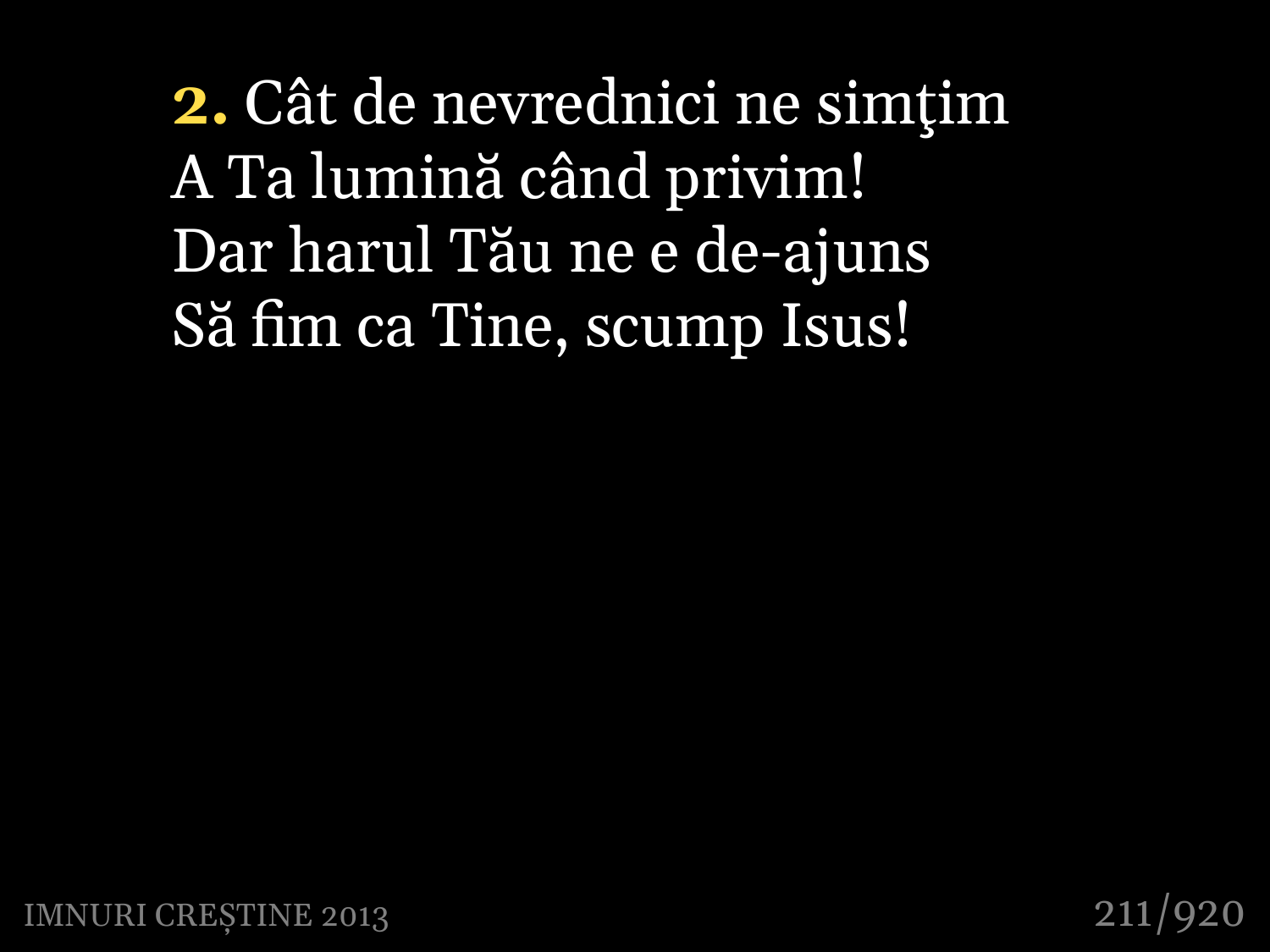

2. Cât de nevrednici ne simţim
A Ta lumină când privim!
Dar harul Tău ne e de-ajuns
Să fim ca Tine, scump Isus!
211/920
IMNURI CREȘTINE 2013